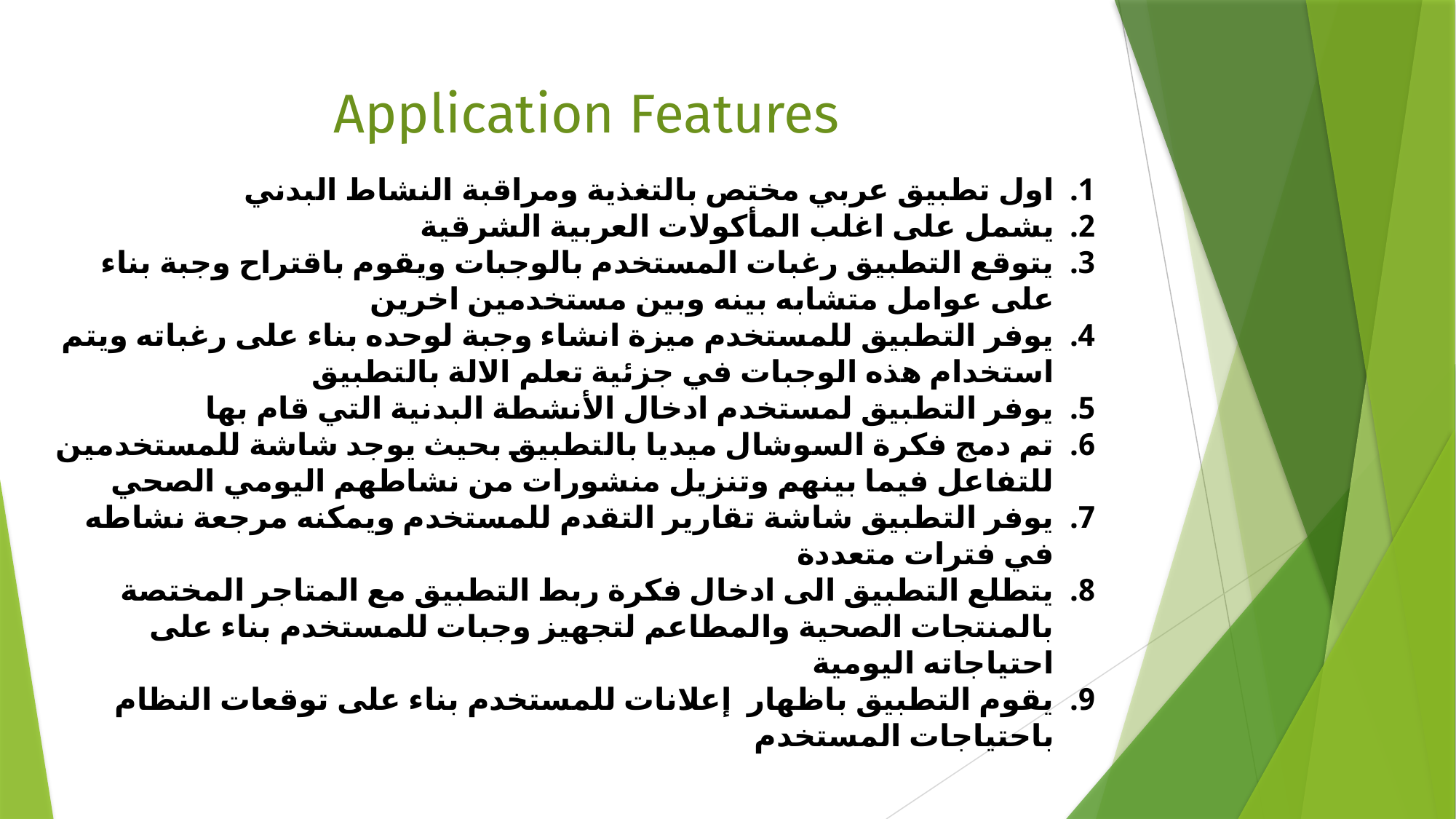

# Application Features
اول تطبيق عربي مختص بالتغذية ومراقبة النشاط البدني
يشمل على اغلب المأكولات العربية الشرقية
يتوقع التطبيق رغبات المستخدم بالوجبات ويقوم باقتراح وجبة بناء على عوامل متشابه بينه وبين مستخدمين اخرين
يوفر التطبيق للمستخدم ميزة انشاء وجبة لوحده بناء على رغباته ويتم استخدام هذه الوجبات في جزئية تعلم الالة بالتطبيق
يوفر التطبيق لمستخدم ادخال الأنشطة البدنية التي قام بها
تم دمج فكرة السوشال ميديا بالتطبيق بحيث يوجد شاشة للمستخدمين للتفاعل فيما بينهم وتنزيل منشورات من نشاطهم اليومي الصحي
يوفر التطبيق شاشة تقارير التقدم للمستخدم ويمكنه مرجعة نشاطه في فترات متعددة
يتطلع التطبيق الى ادخال فكرة ربط التطبيق مع المتاجر المختصة بالمنتجات الصحية والمطاعم لتجهيز وجبات للمستخدم بناء على احتياجاته اليومية
يقوم التطبيق باظهار  إعلانات للمستخدم بناء على توقعات النظام باحتياجات المستخدم